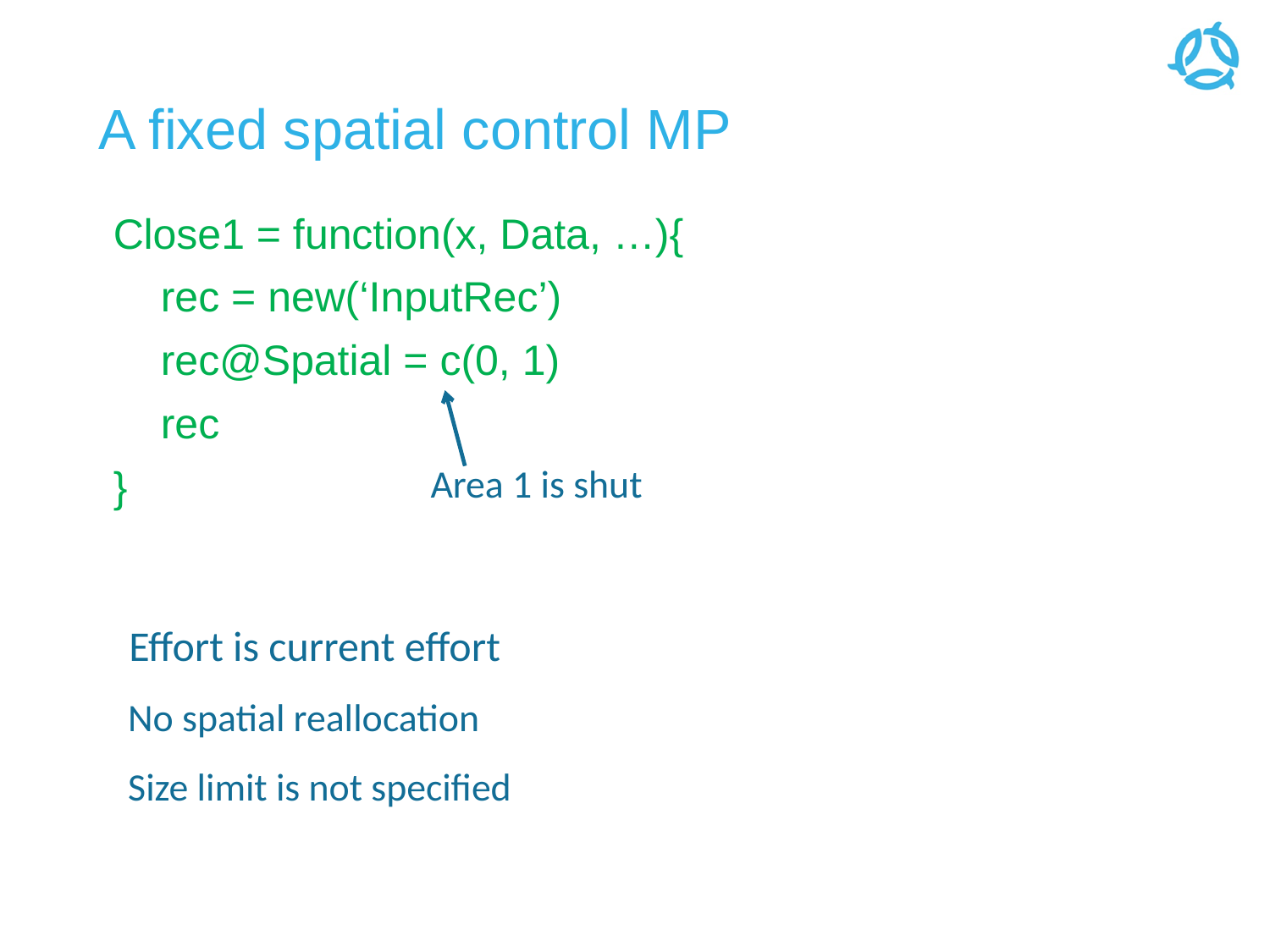

# A fixed spatial control MP
Close1 = function(x, Data, …){
    rec = new(‘InputRec’)
    rec@Spatial = c(0, 1)
    rec
}
Area 1 is shut
Effort is current effort
No spatial reallocation
Size limit is not specified